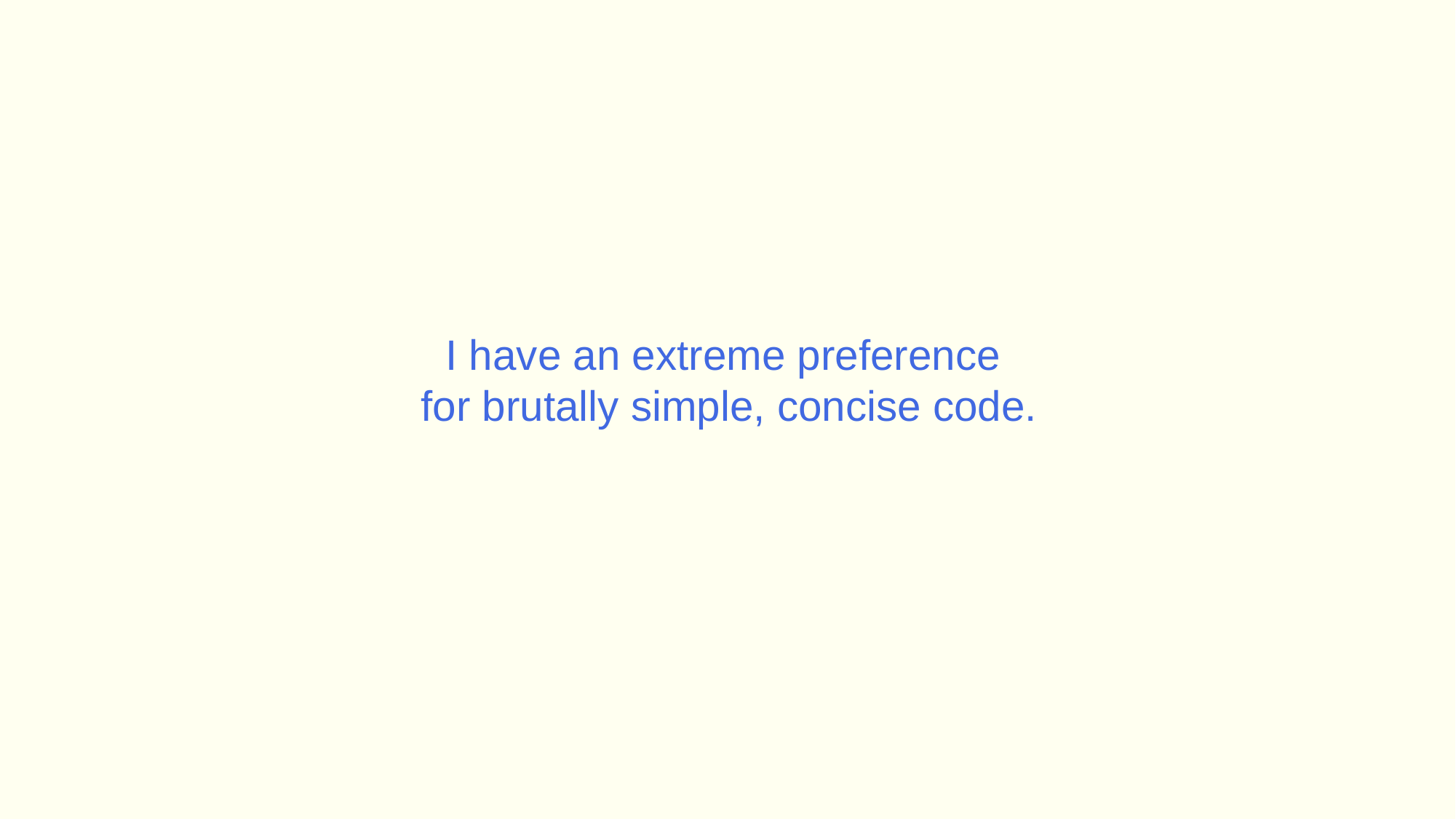

I have an extreme preference
for brutally simple, concise code.